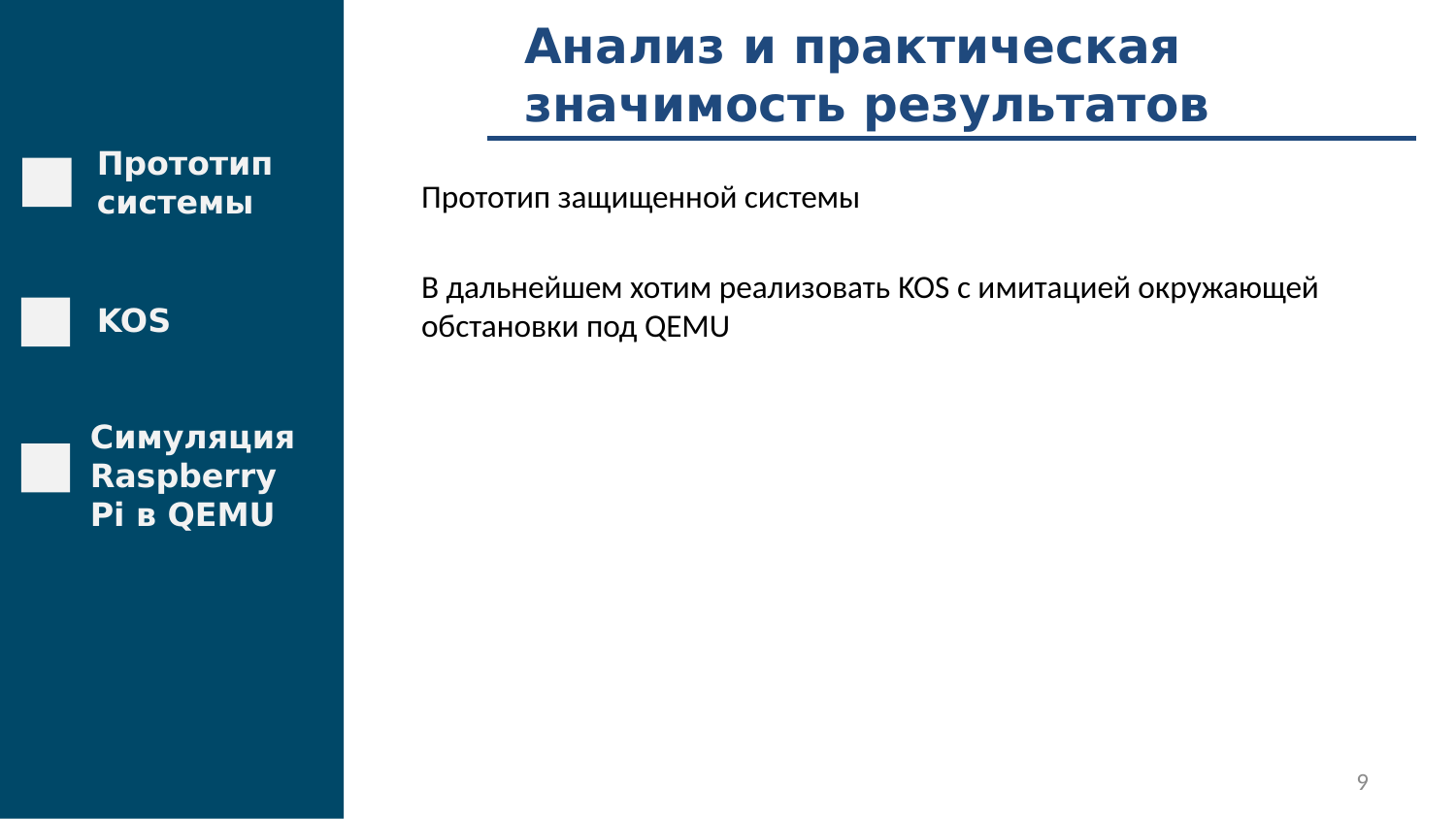

Анализ и практическая значимость результатов
Прототип системы

KOS

Прототип защищенной системы

В дальнейшем хотим реализовать KOS с имитацией окружающей обстановки под QEMU
СимуляцияRaspberry Pi в QEMU
9